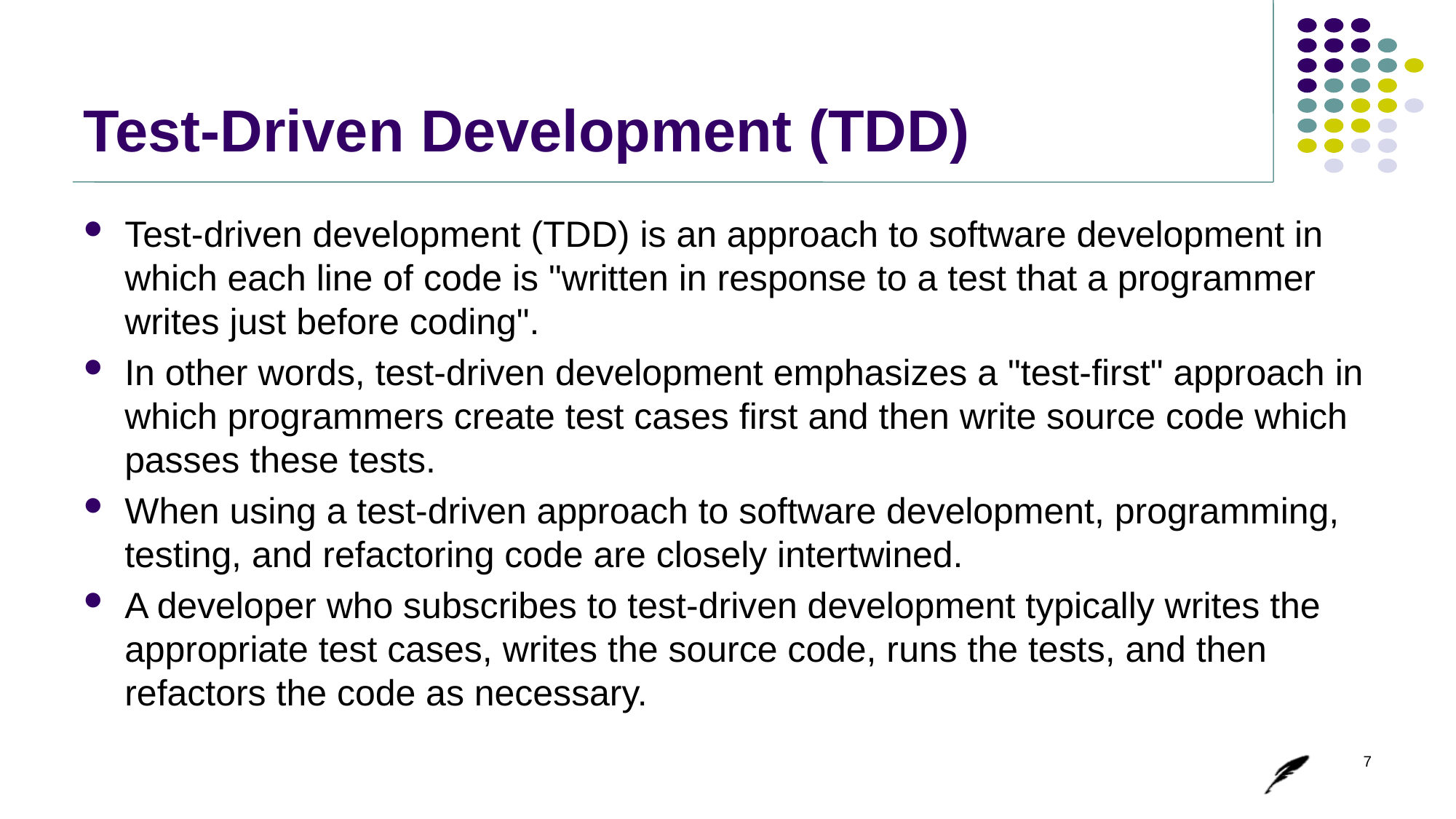

# Test-Driven Development (TDD)
Test-driven development (TDD) is an approach to software development in which each line of code is "written in response to a test that a programmer writes just before coding".
In other words, test-driven development emphasizes a "test-first" approach in which programmers create test cases first and then write source code which passes these tests.
When using a test-driven approach to software development, programming, testing, and refactoring code are closely intertwined.
A developer who subscribes to test-driven development typically writes the appropriate test cases, writes the source code, runs the tests, and then refactors the code as necessary.
7